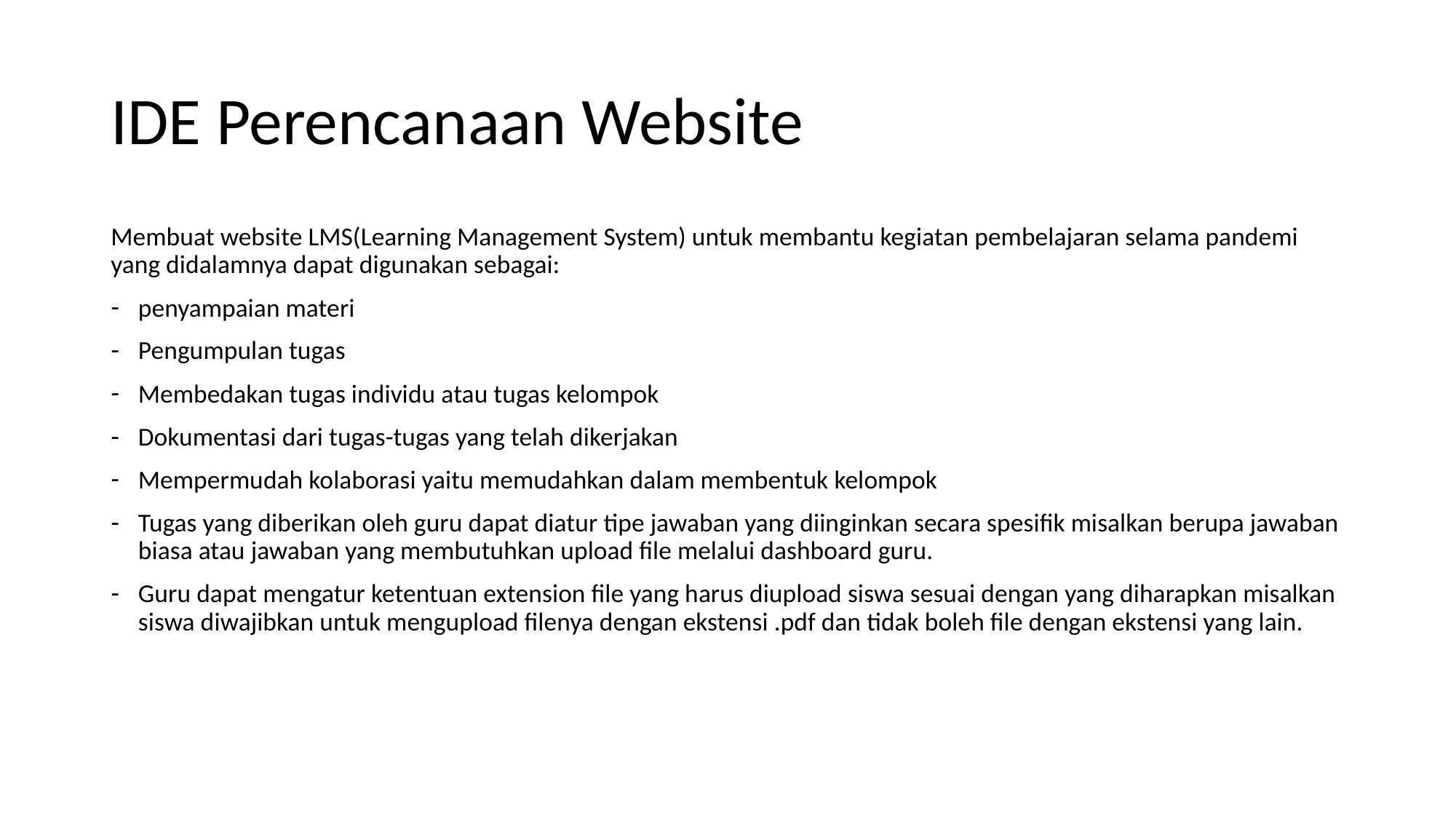

# IDE Perencanaan Website
Membuat website LMS(Learning Management System) untuk membantu kegiatan pembelajaran selama pandemi yang didalamnya dapat digunakan sebagai:
penyampaian materi
Pengumpulan tugas
Membedakan tugas individu atau tugas kelompok
Dokumentasi dari tugas-tugas yang telah dikerjakan
Mempermudah kolaborasi yaitu memudahkan dalam membentuk kelompok
Tugas yang diberikan oleh guru dapat diatur tipe jawaban yang diinginkan secara spesifik misalkan berupa jawaban biasa atau jawaban yang membutuhkan upload file melalui dashboard guru.
Guru dapat mengatur ketentuan extension file yang harus diupload siswa sesuai dengan yang diharapkan misalkan siswa diwajibkan untuk mengupload filenya dengan ekstensi .pdf dan tidak boleh file dengan ekstensi yang lain.